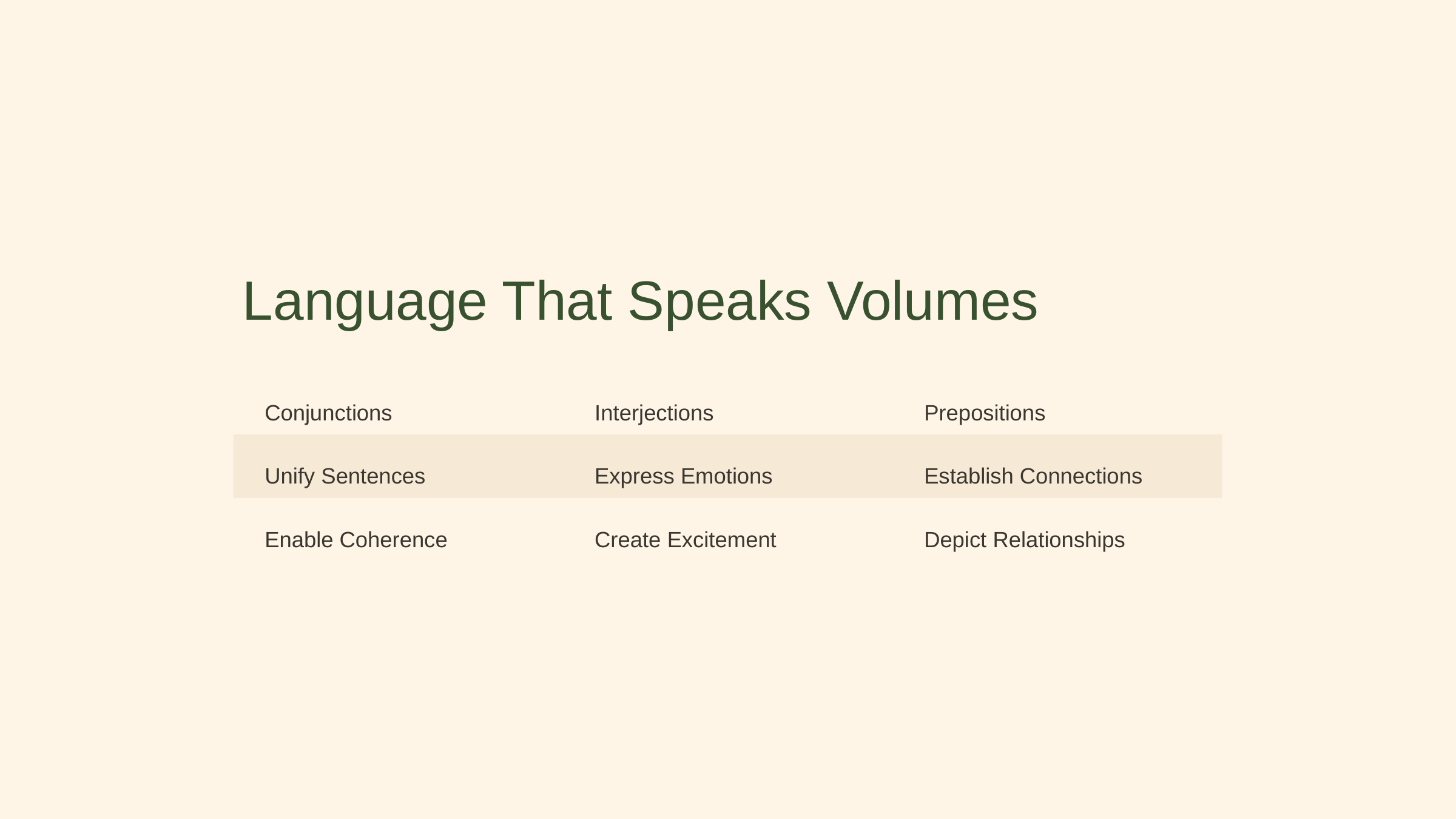

Language That Speaks Volumes
Conjunctions
Interjections
Prepositions

Unify Sentences
Express Emotions
Establish Connections
Enable Coherence
Create Excitement
Depict Relationships